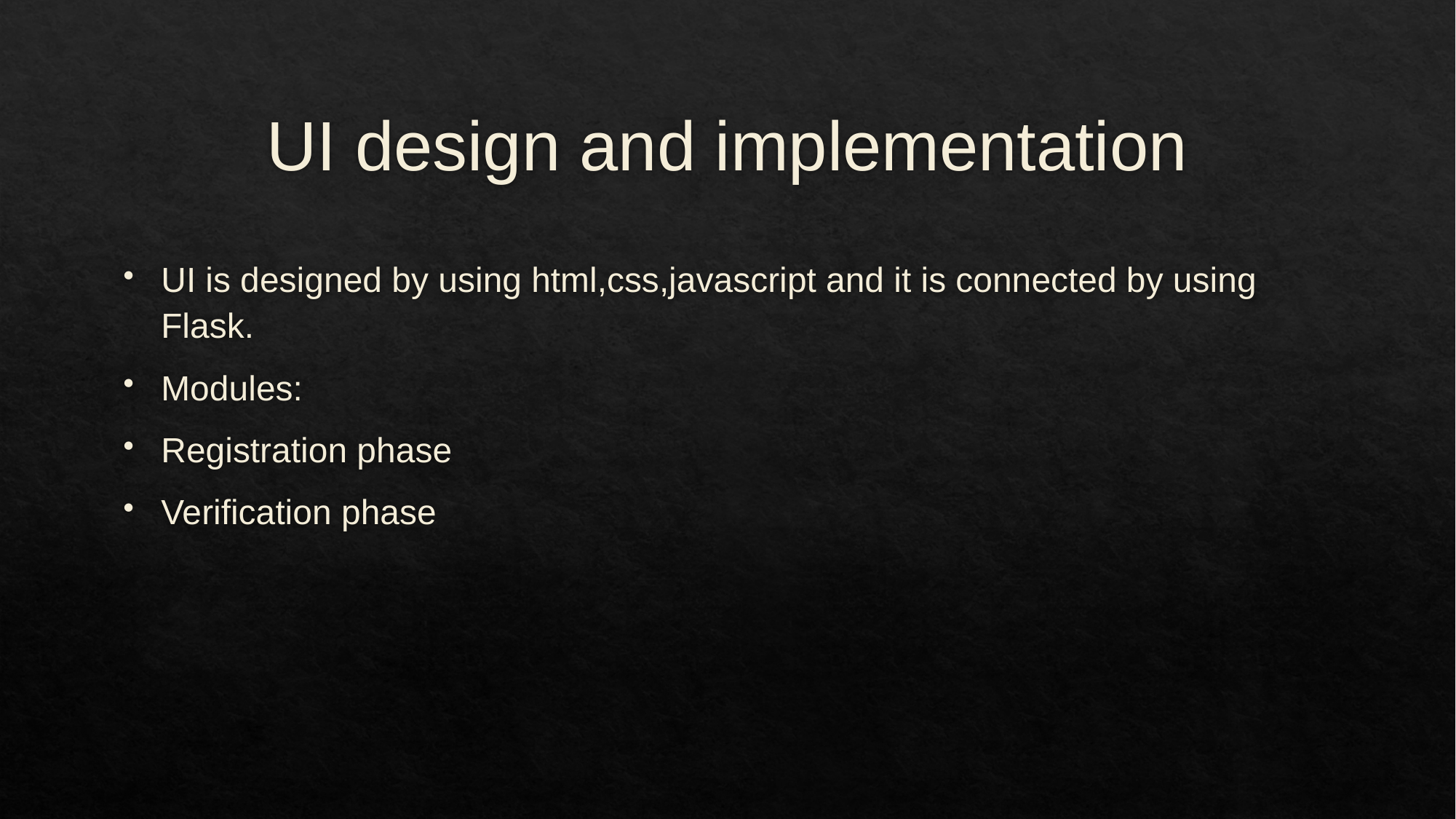

# UI design and implementation
UI is designed by using html,css,javascript and it is connected by using Flask.
Modules:
Registration phase
Verification phase